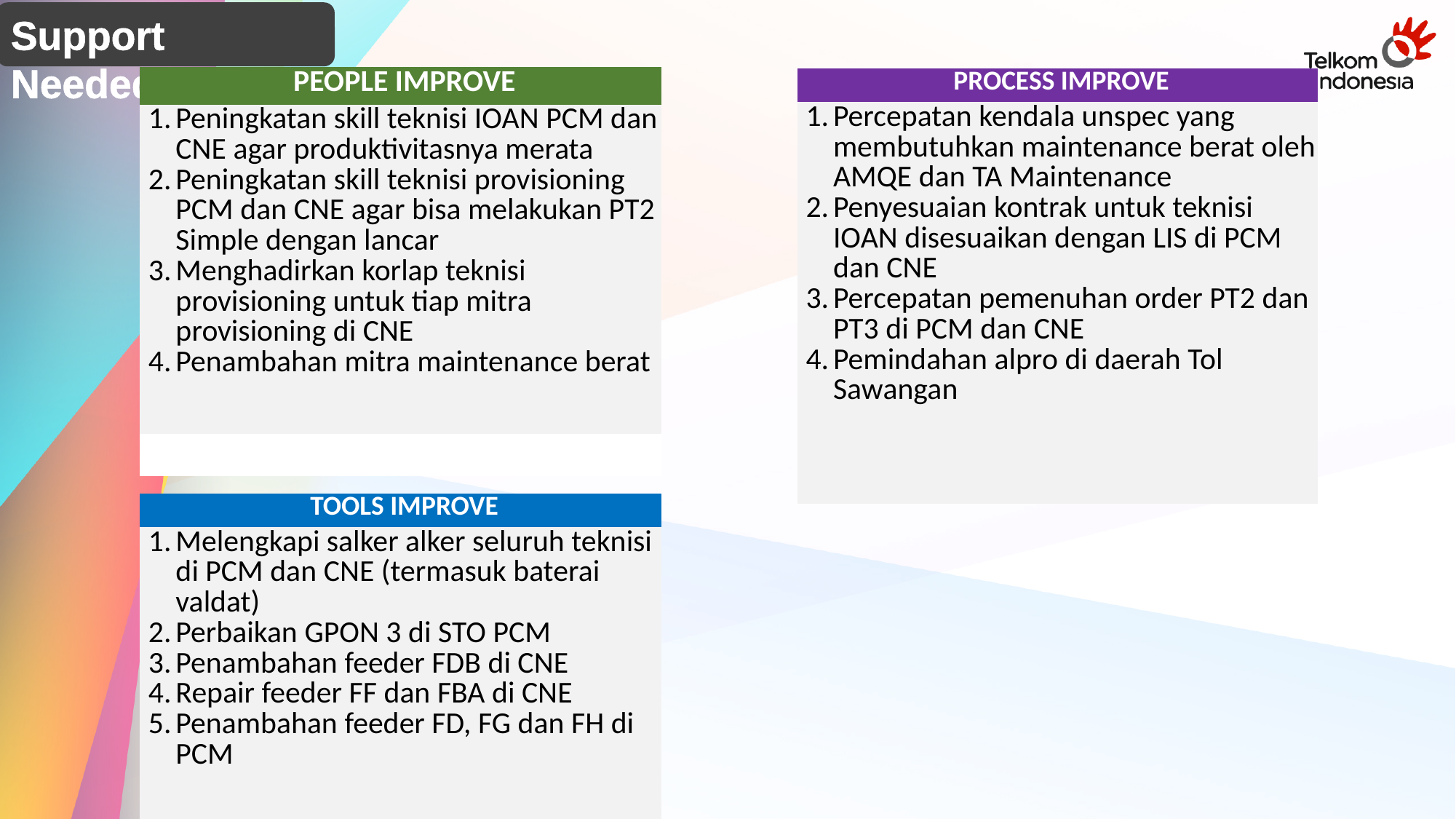

Support Needed
| PEOPLE IMPROVE |
| --- |
| Peningkatan skill teknisi IOAN PCM dan CNE agar produktivitasnya merata Peningkatan skill teknisi provisioning PCM dan CNE agar bisa melakukan PT2 Simple dengan lancar Menghadirkan korlap teknisi provisioning untuk tiap mitra provisioning di CNE Penambahan mitra maintenance berat |
|  |
| PROCESS IMPROVE |
| --- |
| Percepatan kendala unspec yang membutuhkan maintenance berat oleh AMQE dan TA Maintenance Penyesuaian kontrak untuk teknisi IOAN disesuaikan dengan LIS di PCM dan CNE Percepatan pemenuhan order PT2 dan PT3 di PCM dan CNE Pemindahan alpro di daerah Tol Sawangan |
| TOOLS IMPROVE |
| --- |
| Melengkapi salker alker seluruh teknisi di PCM dan CNE (termasuk baterai valdat) Perbaikan GPON 3 di STO PCM Penambahan feeder FDB di CNE Repair feeder FF dan FBA di CNE Penambahan feeder FD, FG dan FH di PCM |